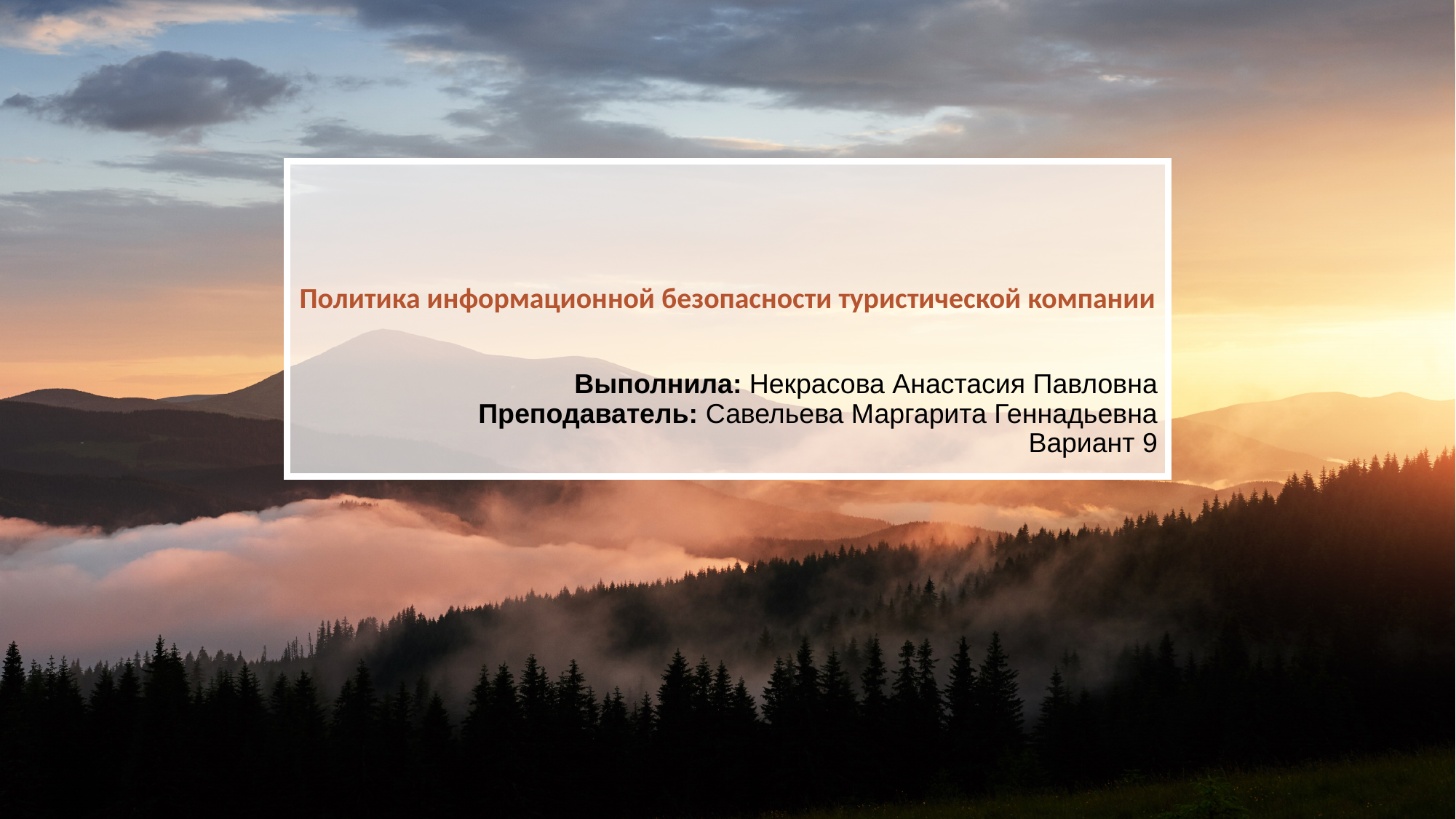

# Политика информационной безопасности туристической компании
Выполнила: Некрасова Анастасия Павловна
Преподаватель: Савельева Маргарита Геннадьевна
Вариант 9